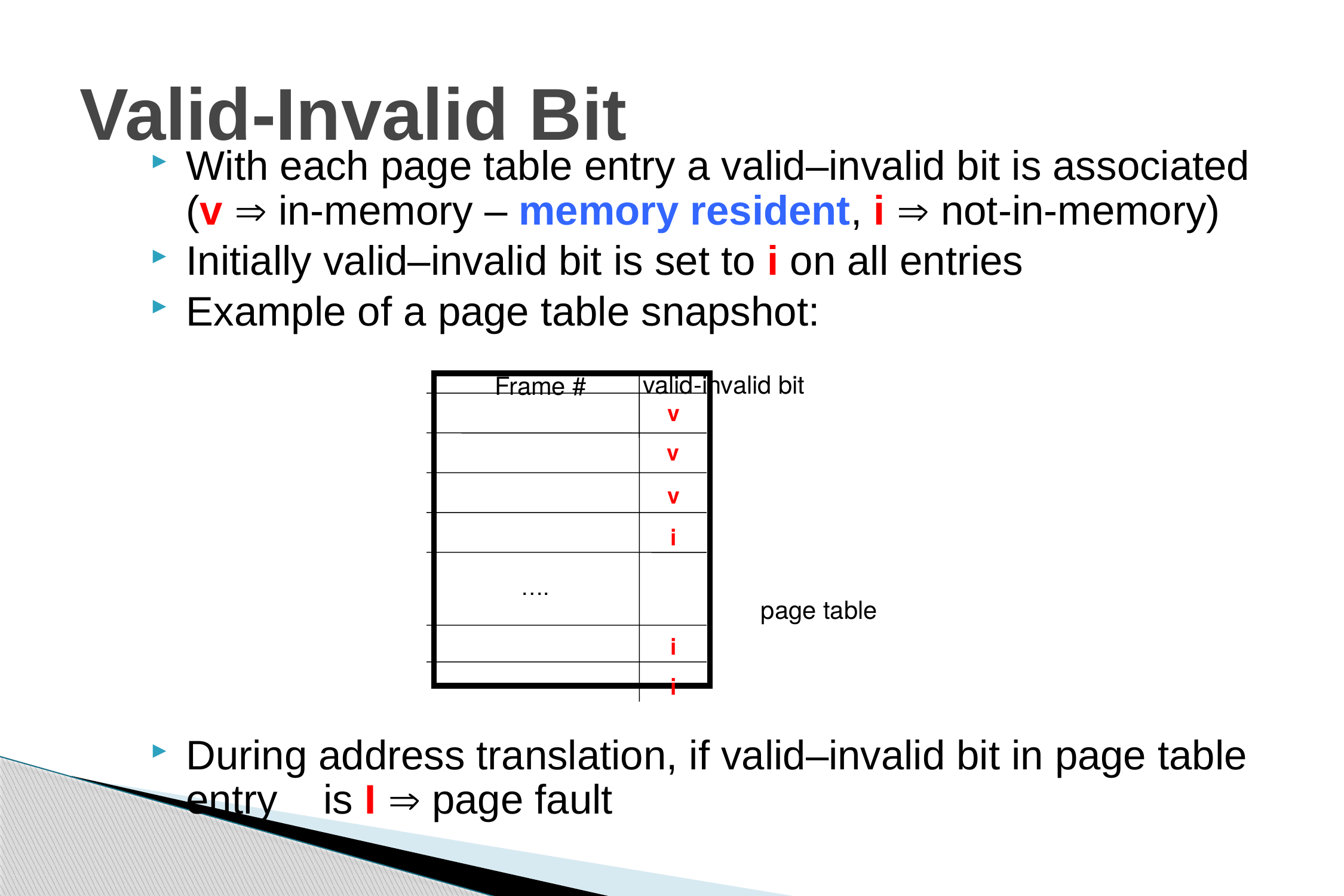

# Valid-Invalid Bit
With each page table entry a valid–invalid bit is associated
(v ⇒ in-memory – memory resident, i ⇒ not-in-memory)
Initially valid–invalid bit is set to i on all entries
Example of a page table snapshot:
During address translation, if valid–invalid bit in page table entry    is I ⇒ page fault
valid-invalid bit
Frame #

v

v

v

i

….
page table

i

i